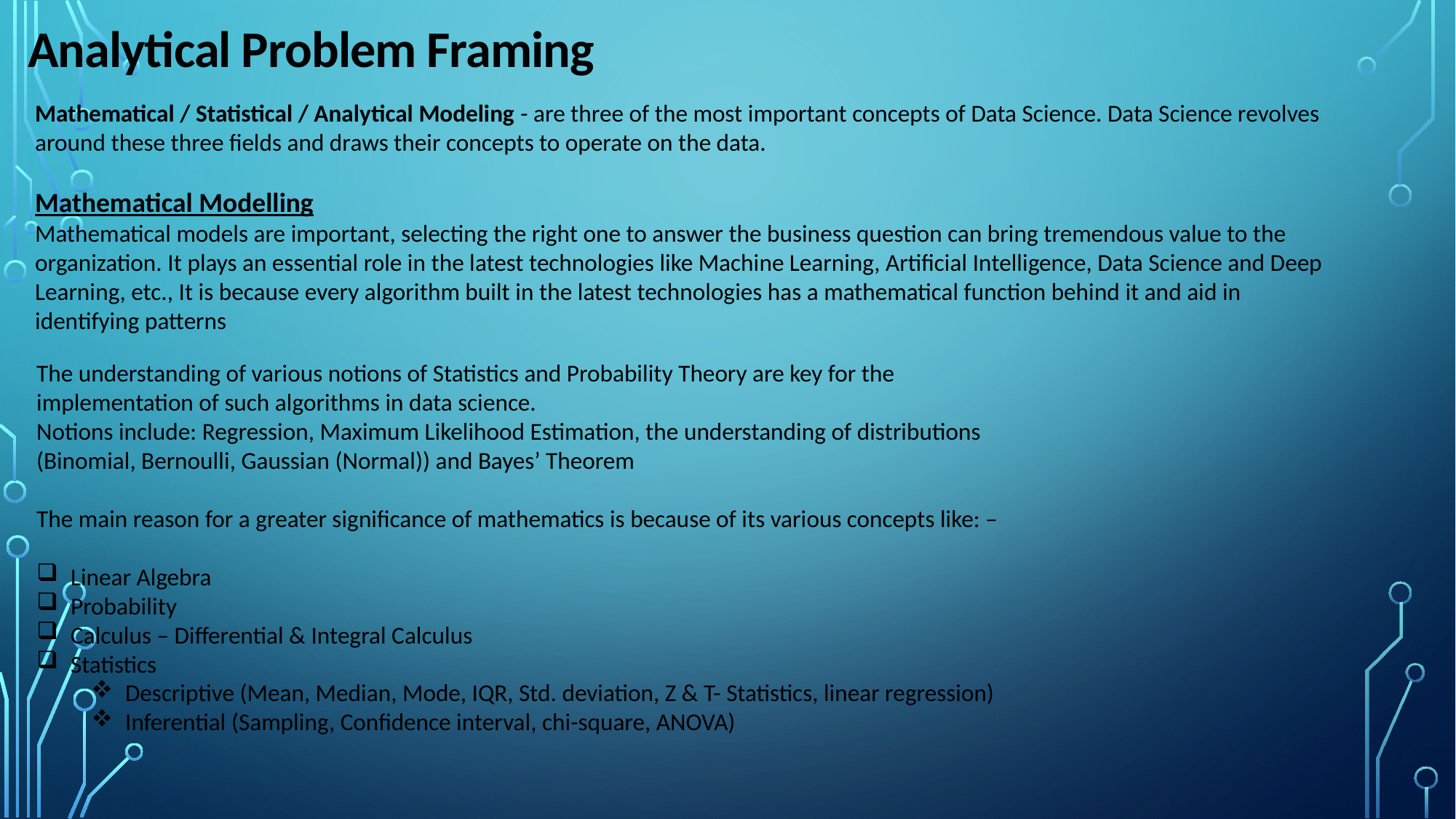

Analytical Problem Framing
Mathematical / Statistical / Analytical Modeling - are three of the most important concepts of Data Science. Data Science revolves around these three fields and draws their concepts to operate on the data.

Mathematical Modelling
Mathematical models are important, selecting the right one to answer the business question can bring tremendous value to the organization. It plays an essential role in the latest technologies like Machine Learning, Artificial Intelligence, Data Science and Deep Learning, etc., It is because every algorithm built in the latest technologies has a mathematical function behind it and aid in identifying patterns
The understanding of various notions of Statistics and Probability Theory are key for the implementation of such algorithms in data science.
Notions include: Regression, Maximum Likelihood Estimation, the understanding of distributions (Binomial, Bernoulli, Gaussian (Normal)) and Bayes’ Theorem

The main reason for a greater significance of mathematics is because of its various concepts like: –

Linear Algebra
Probability
Calculus – Differential & Integral Calculus
Statistics
Descriptive (Mean, Median, Mode, IQR, Std. deviation, Z & T- Statistics, linear regression)
Inferential (Sampling, Confidence interval, chi-square, ANOVA)